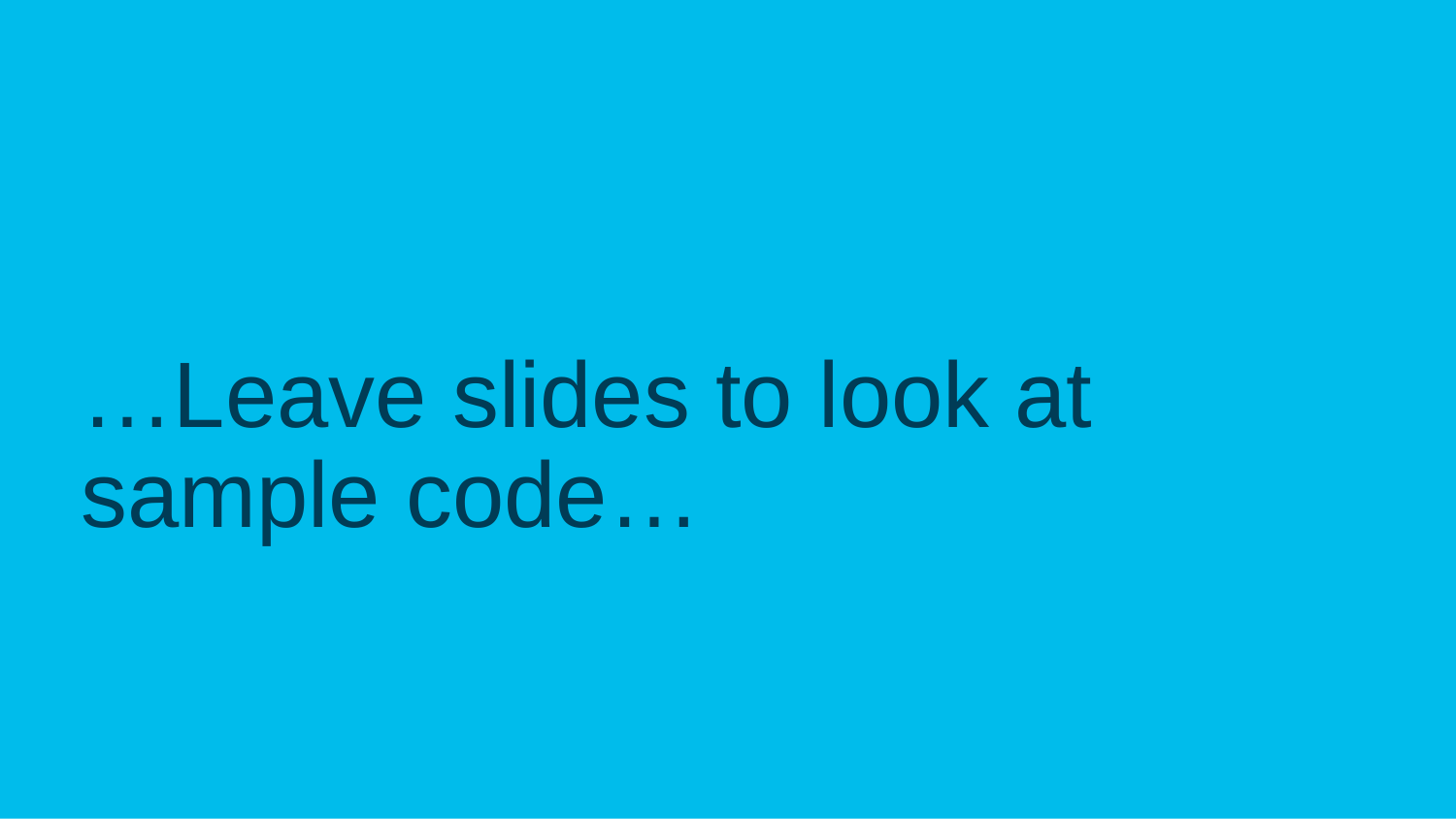

# …Leave slides to look at sample code…